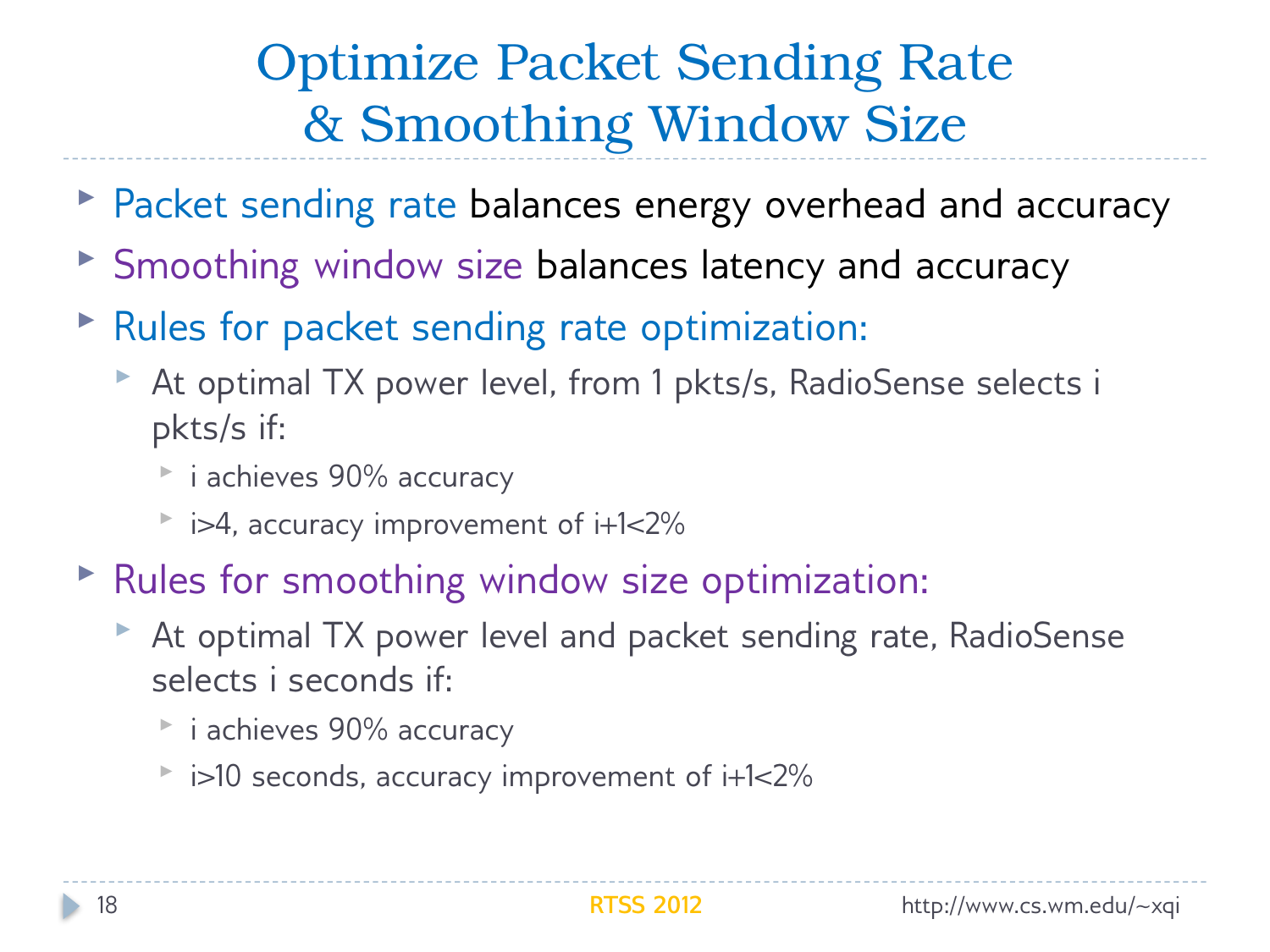

# Optimize Packet Sending Rate & Smoothing Window Size
Packet sending rate balances energy overhead and accuracy
Smoothing window size balances latency and accuracy
Rules for packet sending rate optimization:
At optimal TX power level, from 1 pkts/s, RadioSense selects i pkts/s if:
i achieves 90% accuracy
i>4, accuracy improvement of i+1<2%
Rules for smoothing window size optimization:
At optimal TX power level and packet sending rate, RadioSense selects i seconds if:
i achieves 90% accuracy
i>10 seconds, accuracy improvement of i+1<2%

18
RTSS 2012
http://www.cs.wm.edu/~xqi